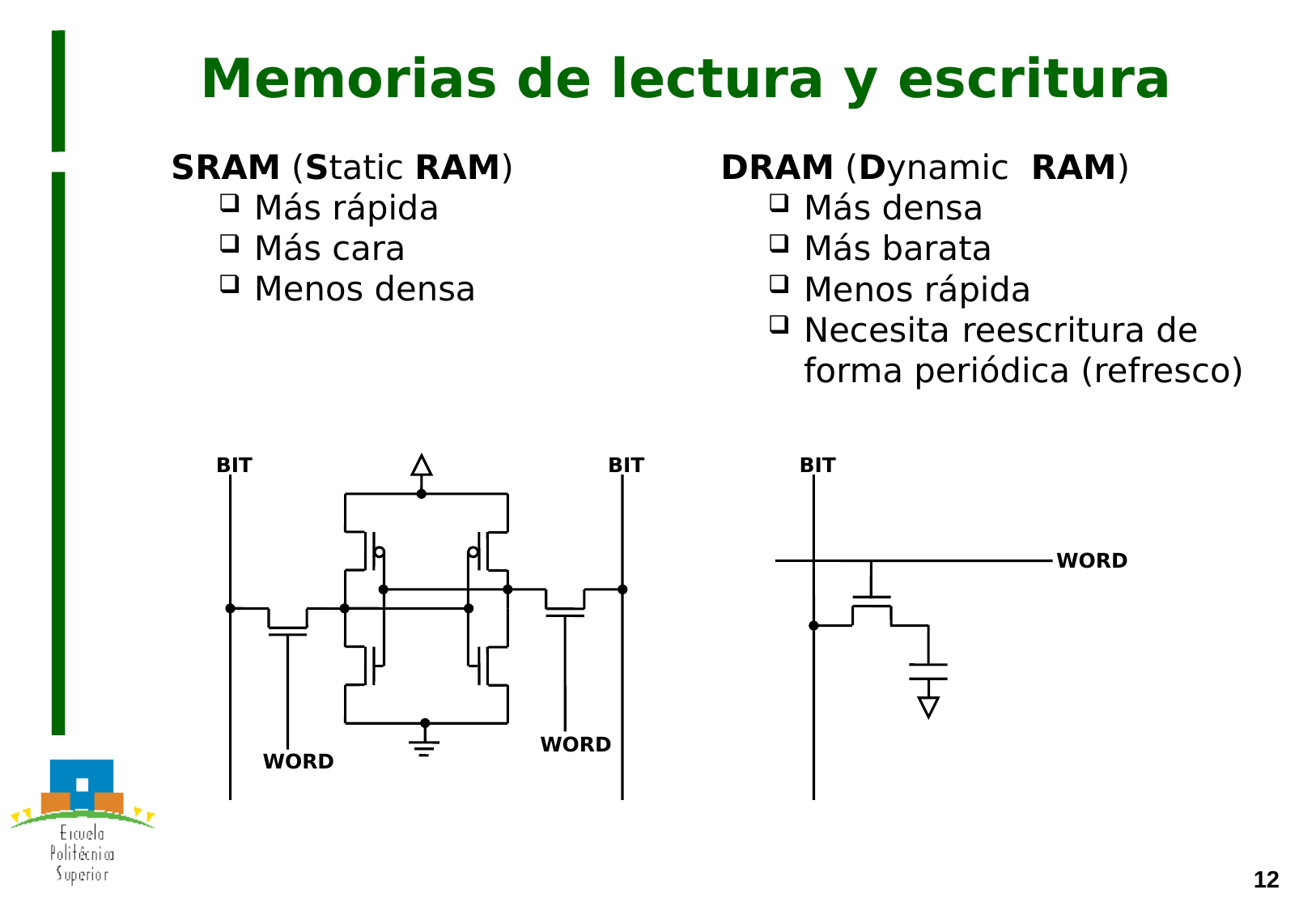

# Memorias de lectura y escritura
SRAM (Static RAM)
Más rápida
Más cara
Menos densa
DRAM (Dynamic  RAM)
Más densa
Más barata
Menos rápida
Necesita reescritura de forma periódica (refresco)
BIT
BIT

WORD
WORD

BIT

WORD